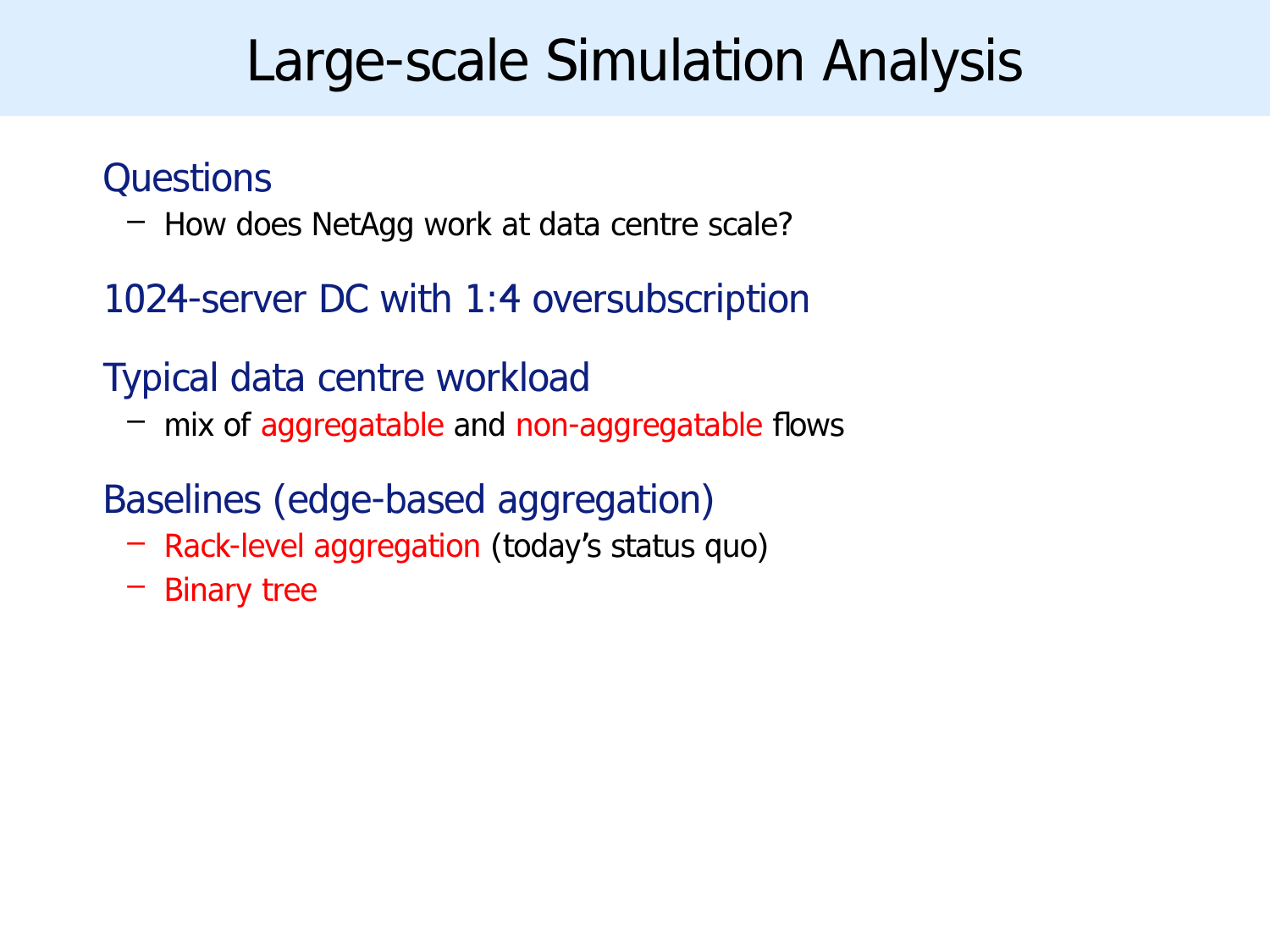

# Large-scale Simulation Analysis
Questions
How does NetAgg work at data centre scale?
1024-server DC with 1:4 oversubscription
Typical data centre workload
mix of aggregatable and non-aggregatable flows
Baselines (edge-based aggregation)
Rack-level aggregation (today’s status quo)
Binary tree